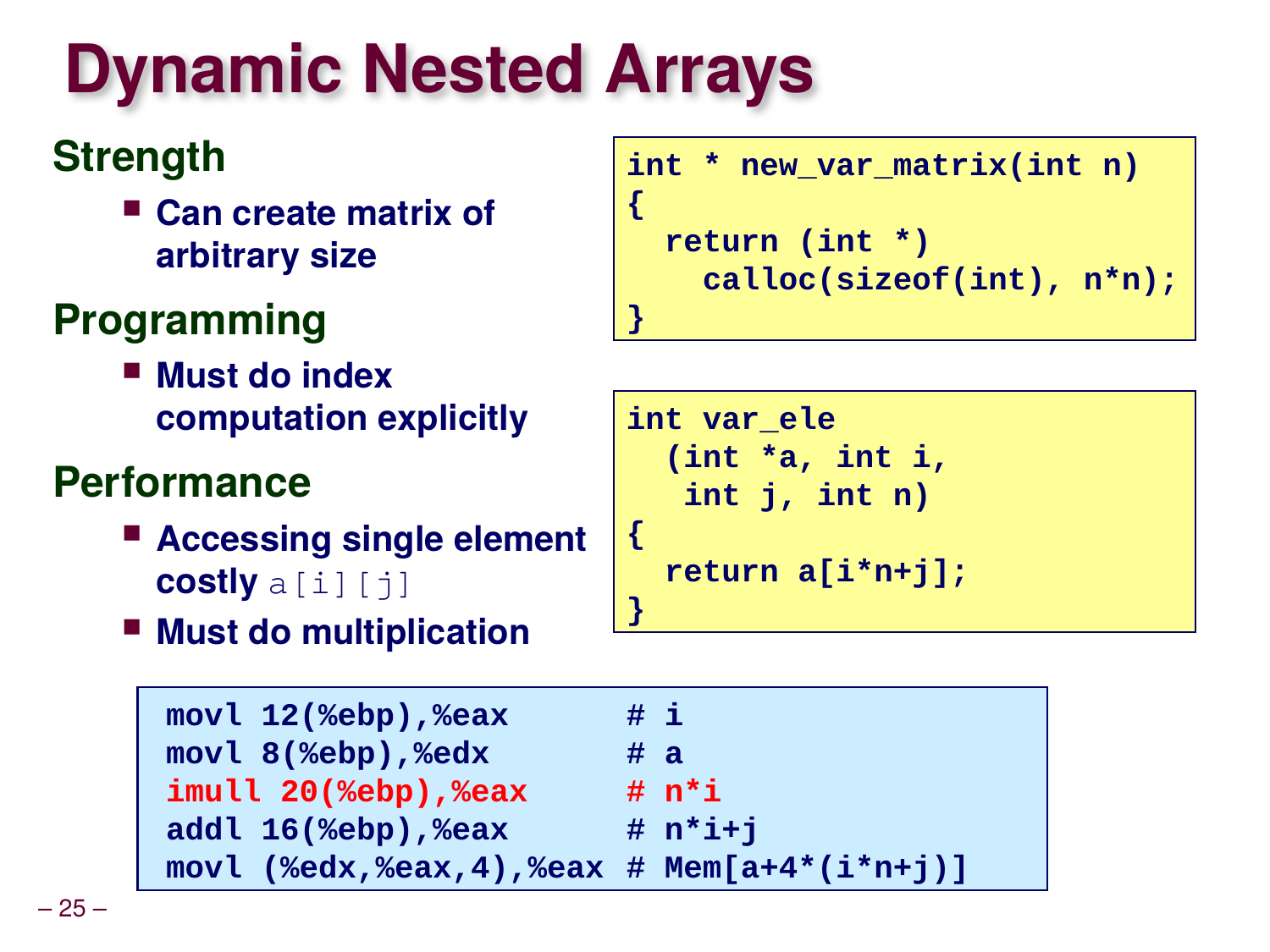

# Dynamic Nested Arrays
Strength
Can create matrix of arbitrary size
Programming
Must do index computation explicitly
Performance
Accessing single element costly a[i][j]
Must do multiplication
int * new_var_matrix(int n)
{
  return (int *)
    calloc(sizeof(int), n*n);
}
int var_ele
  (int *a, int i,
   int j, int n)
{
  return a[i*n+j];
}
	movl 12(%ebp),%eax	# i
	movl 8(%ebp),%edx	# a
	imull 20(%ebp),%eax	# n*i
	addl 16(%ebp),%eax	# n*i+j
	movl (%edx,%eax,4),%eax	# Mem[a+4*(i*n+j)]